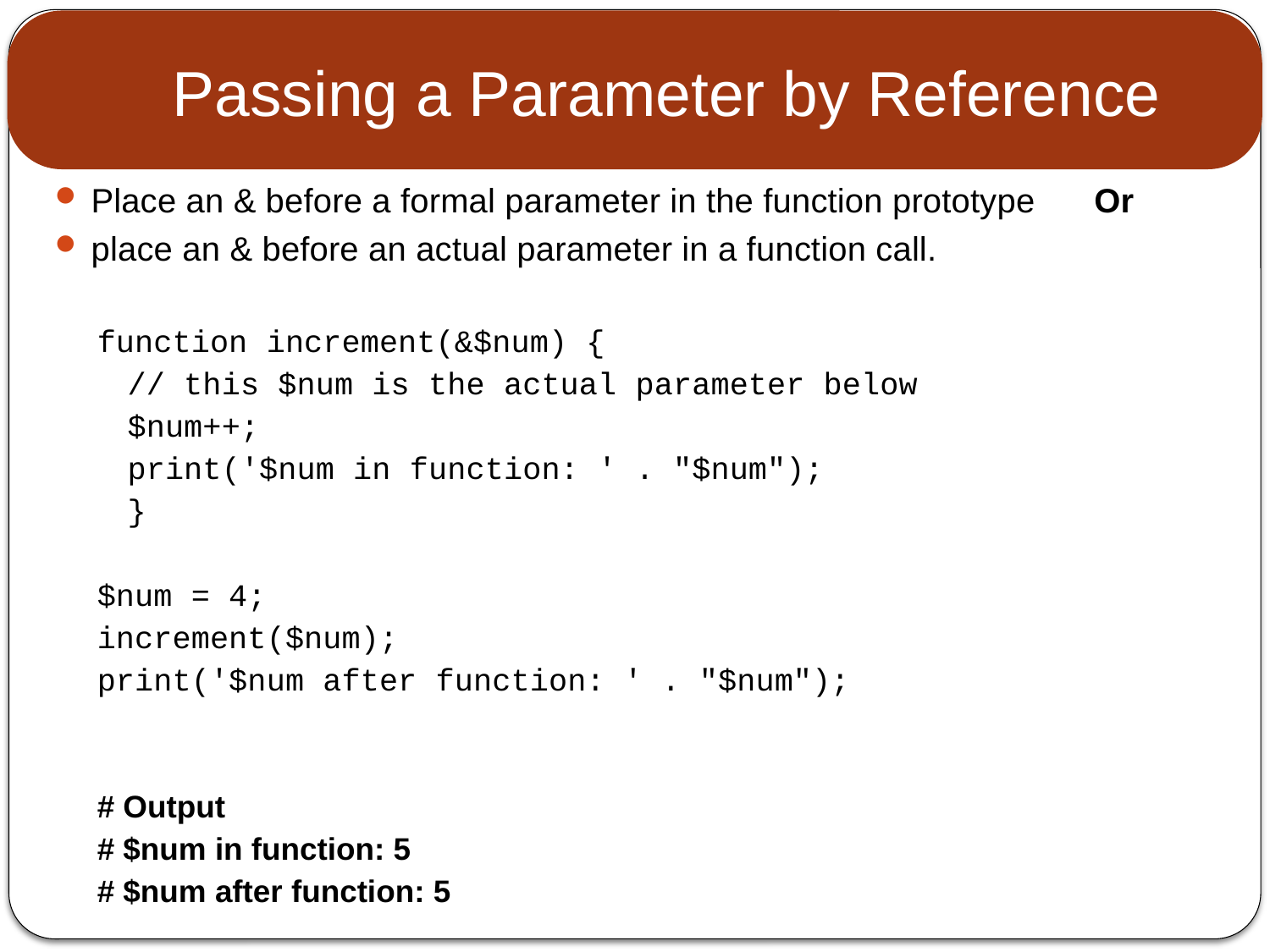

# Passing a Parameter by Reference
Place an & before a formal parameter in the function prototype      Or
place an & before an actual parameter in a function call.

function increment(&$num) {
	// this $num is the actual parameter below
	$num++;
	print('$num in function: ' . "$num");
	}

$num = 4;
increment($num);
print('$num after function: ' . "$num");

# Output
# $num in function: 5
# $num after function: 5